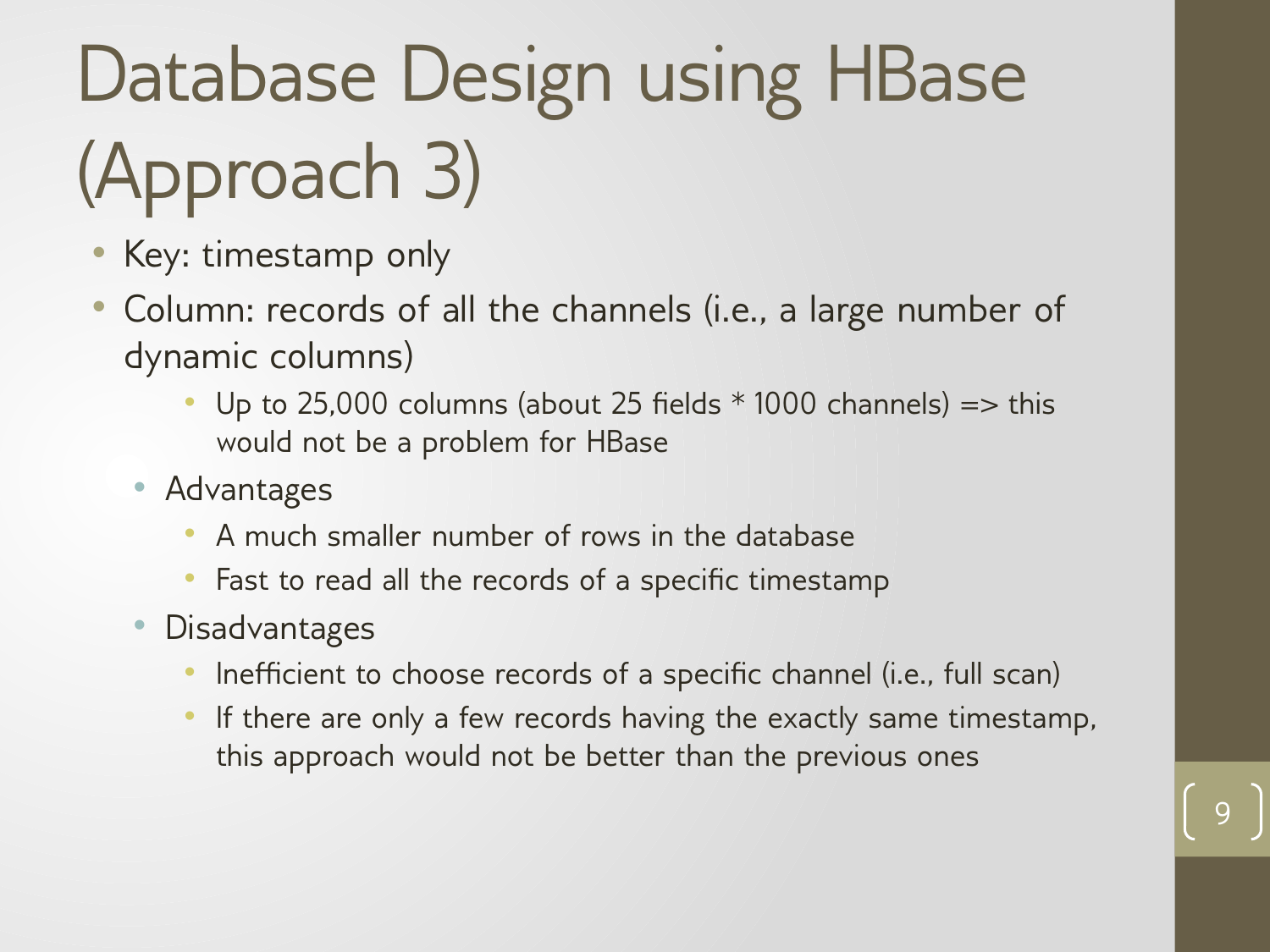

# Database Design using HBase (Approach 3)
Key: timestamp only
Column: records of all the channels (i.e., a large number of dynamic columns)
Up to 25,000 columns (about 25 fields * 1000 channels) => this would not be a problem for HBase
Advantages
A much smaller number of rows in the database
Fast to read all the records of a specific timestamp
Disadvantages
Inefficient to choose records of a specific channel (i.e., full scan)
If there are only a few records having the exactly same timestamp, this approach would not be better than the previous ones

9